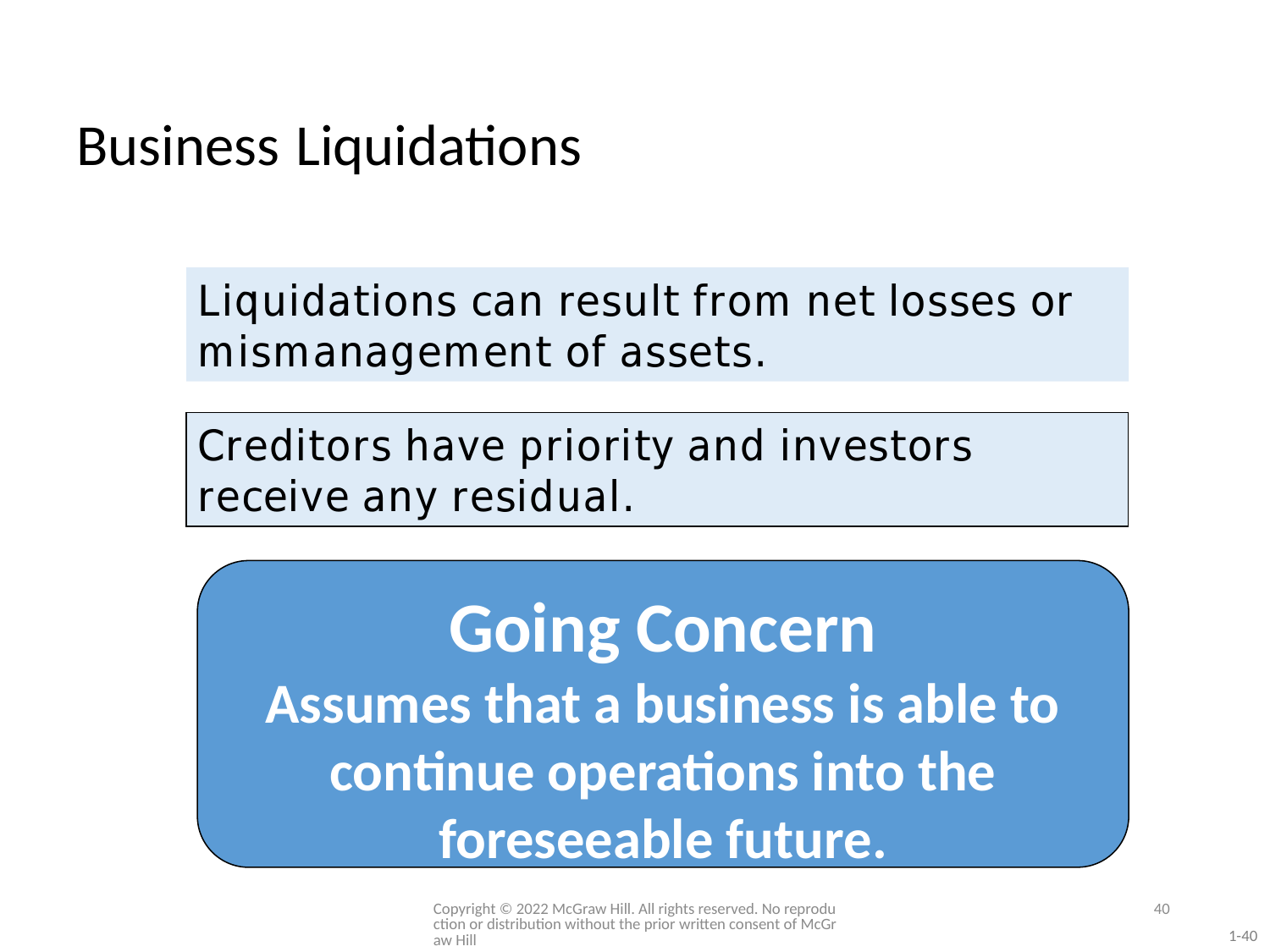

# Business Liquidations
Liquidations can result from net losses or mismanagement of assets.
Creditors have priority and investors receive any residual.
Going Concern
Assumes that a business is able to continue operations into the foreseeable future.
Copyright © 2022 McGraw Hill. All rights reserved. No reproduction or distribution without the prior written consent of McGraw Hill
40